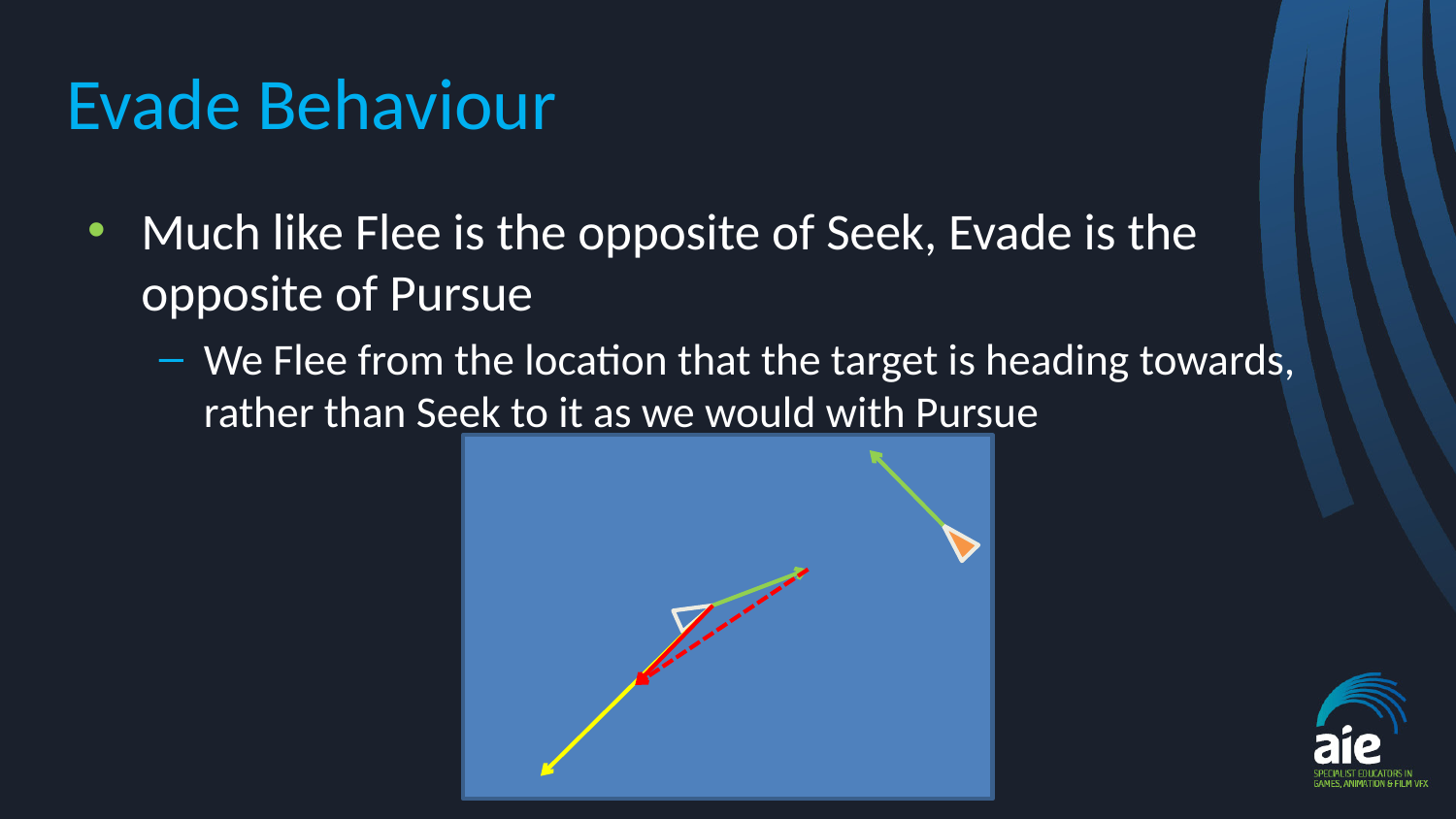

# Evade Behaviour
Much like Flee is the opposite of Seek, Evade is the opposite of Pursue
We Flee from the location that the target is heading towards, rather than Seek to it as we would with Pursue